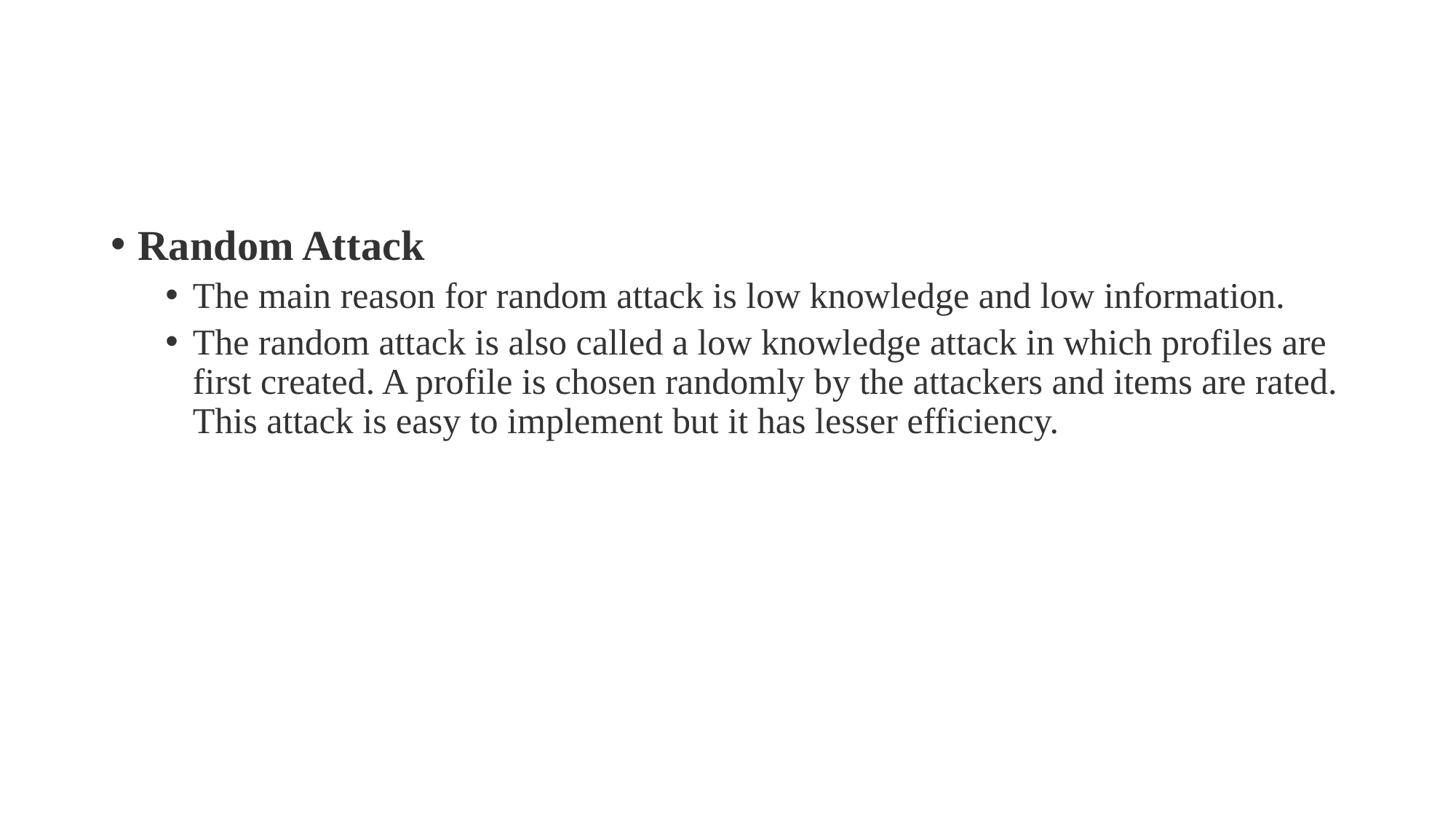

Random Attack
The main reason for random attack is low knowledge and low information.
The random attack is also called a low knowledge attack in which profiles are first created. A profile is chosen randomly by the attackers and items are rated. This attack is easy to implement but it has lesser efficiency.